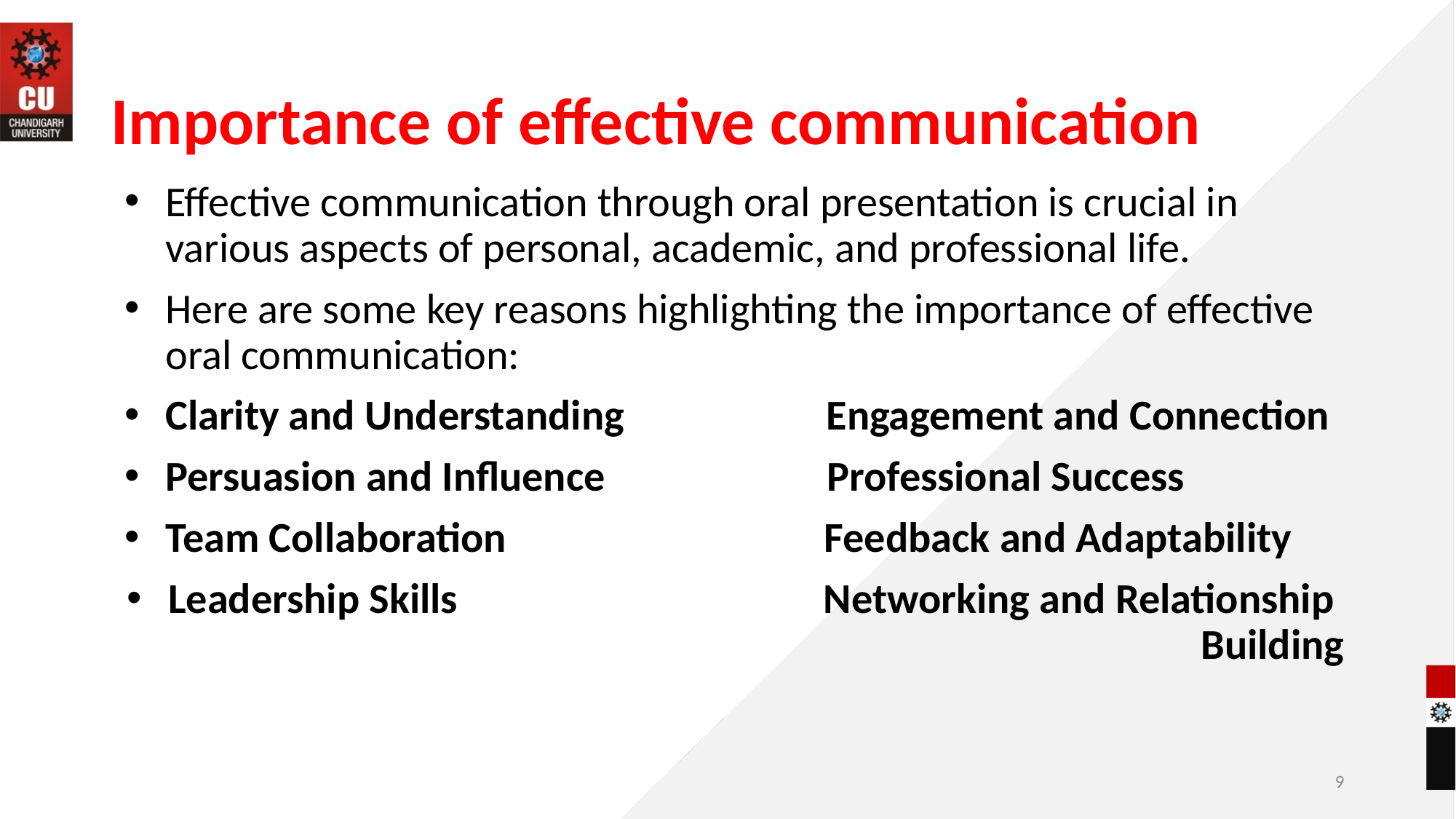

# Importance of effective communication
Effective communication through oral presentation is crucial in various aspects of personal, academic, and professional life.
Here are some key reasons highlighting the importance of effective oral communication:
Clarity and Understanding                     Engagement and Connection
Persuasion and Influence                       Professional Success
Team Collaboration                                 Feedback and Adaptability
Leadership Skills                                      Networking and Relationship              Building
9